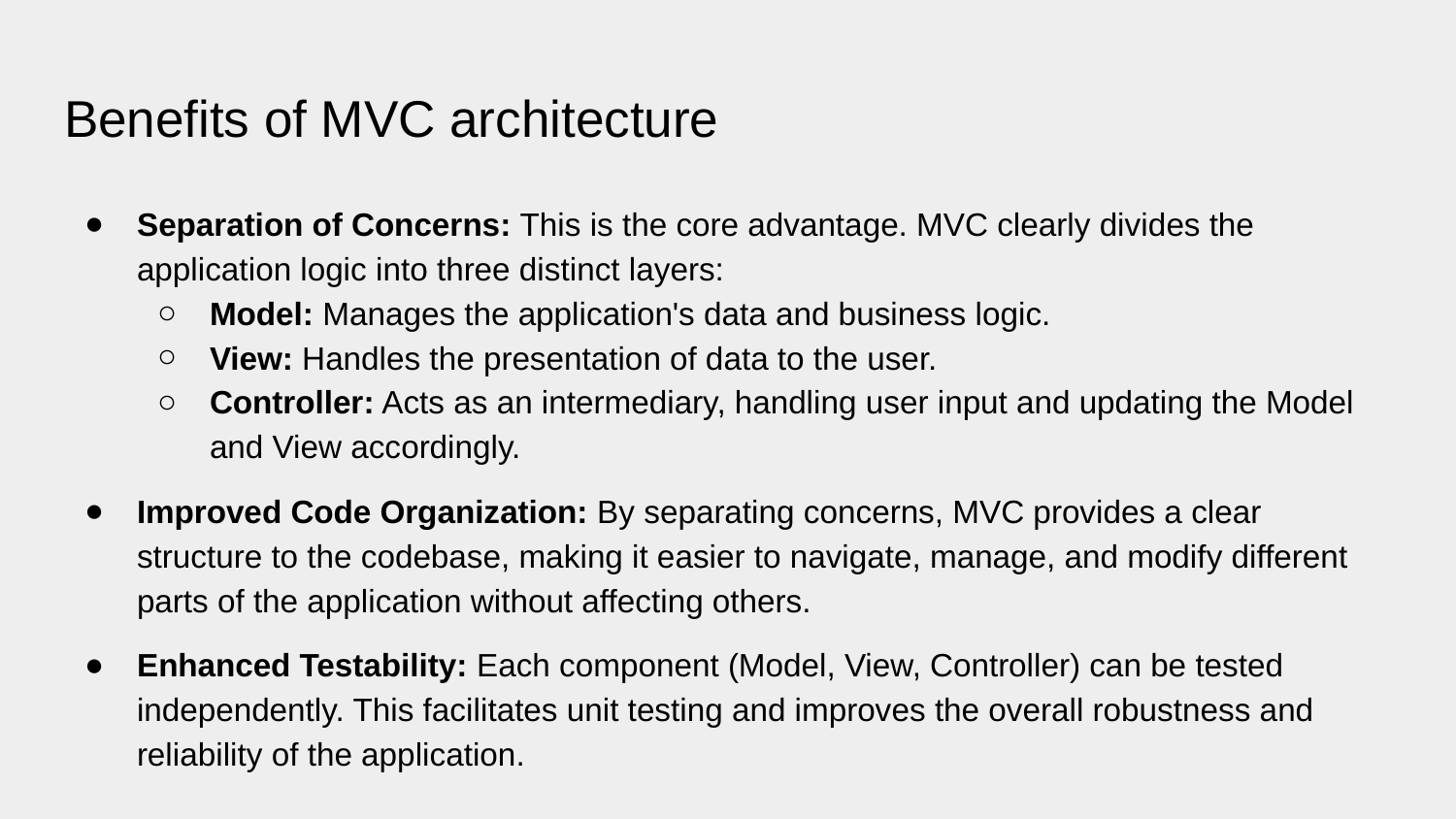

# Benefits of MVC architecture
Separation of Concerns: This is the core advantage. MVC clearly divides the application logic into three distinct layers:
Model: Manages the application's data and business logic.
View: Handles the presentation of data to the user.
Controller: Acts as an intermediary, handling user input and updating the Model and View accordingly.
Improved Code Organization: By separating concerns, MVC provides a clear structure to the codebase, making it easier to navigate, manage, and modify different parts of the application without affecting others.
Enhanced Testability: Each component (Model, View, Controller) can be tested independently. This facilitates unit testing and improves the overall robustness and reliability of the application.